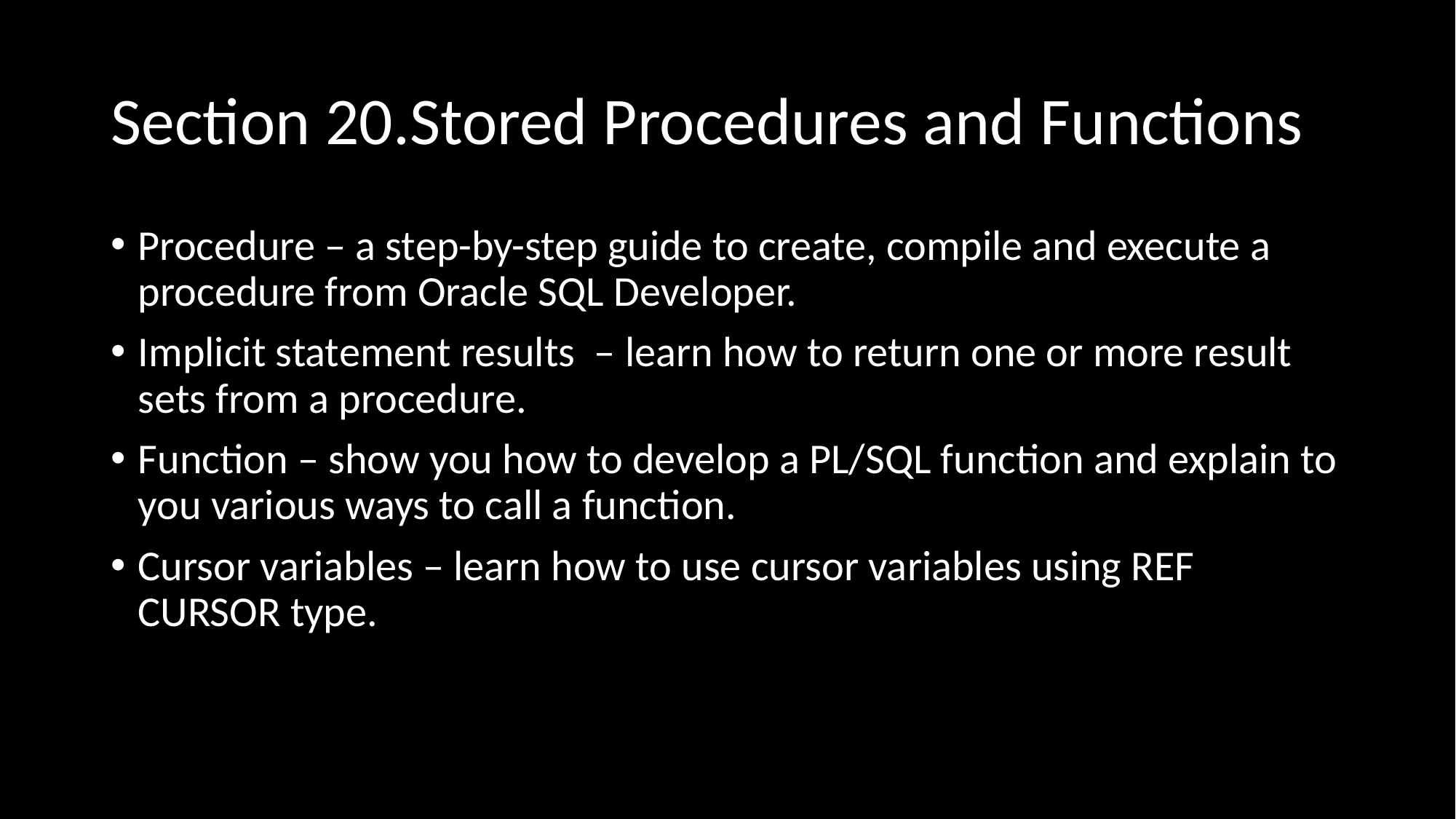

# Section 20.Stored Procedures and Functions
Procedure – a step-by-step guide to create, compile and execute a procedure from Oracle SQL Developer.
Implicit statement results  – learn how to return one or more result sets from a procedure.
Function – show you how to develop a PL/SQL function and explain to you various ways to call a function.
Cursor variables – learn how to use cursor variables using REF CURSOR type.